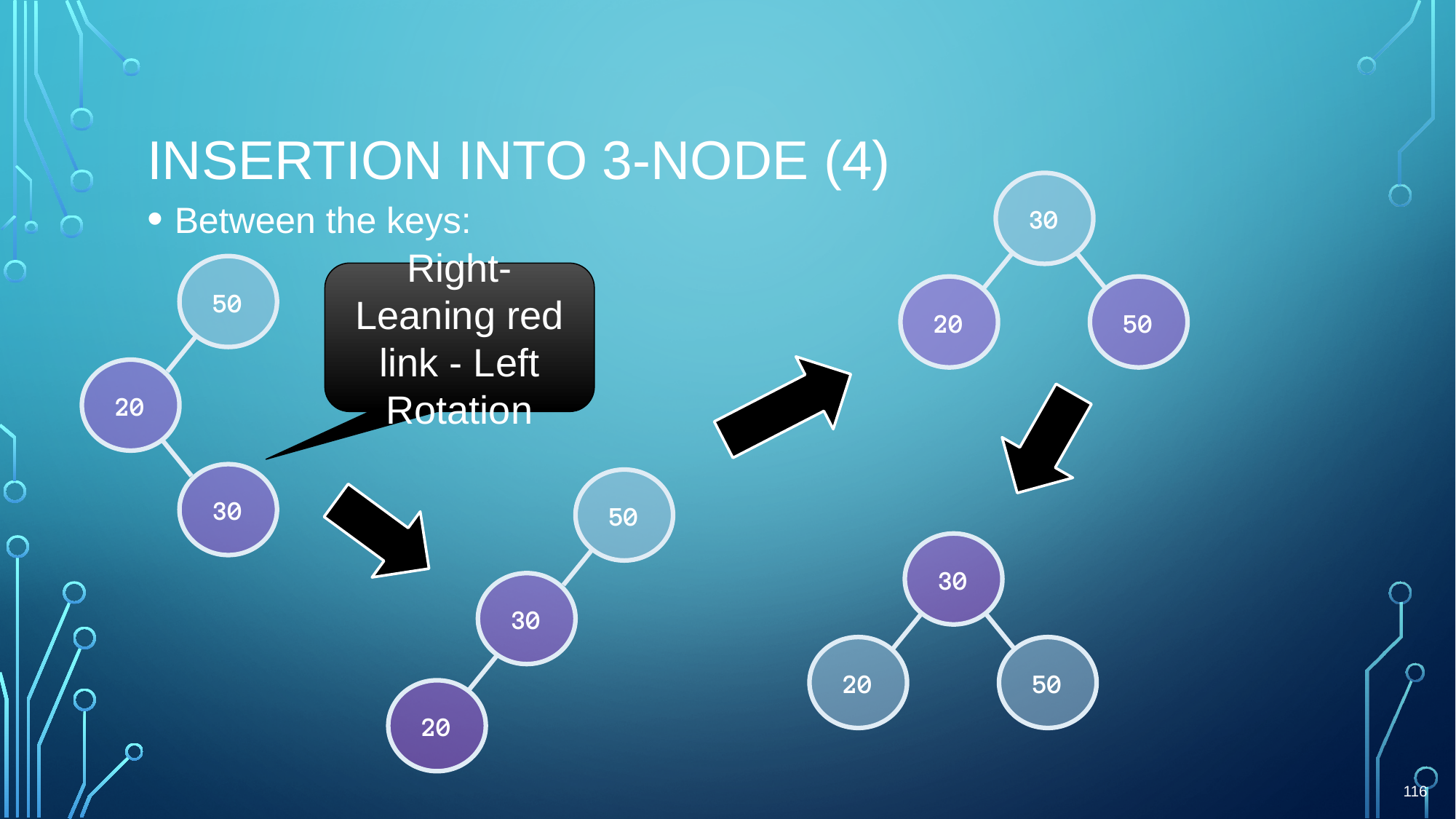

# Insertion Into 3-Node (4)
30
Between the keys:

50
Right-Leaning red link - Left Rotation
20
50

20

30
50

30

30

20
50

20
116